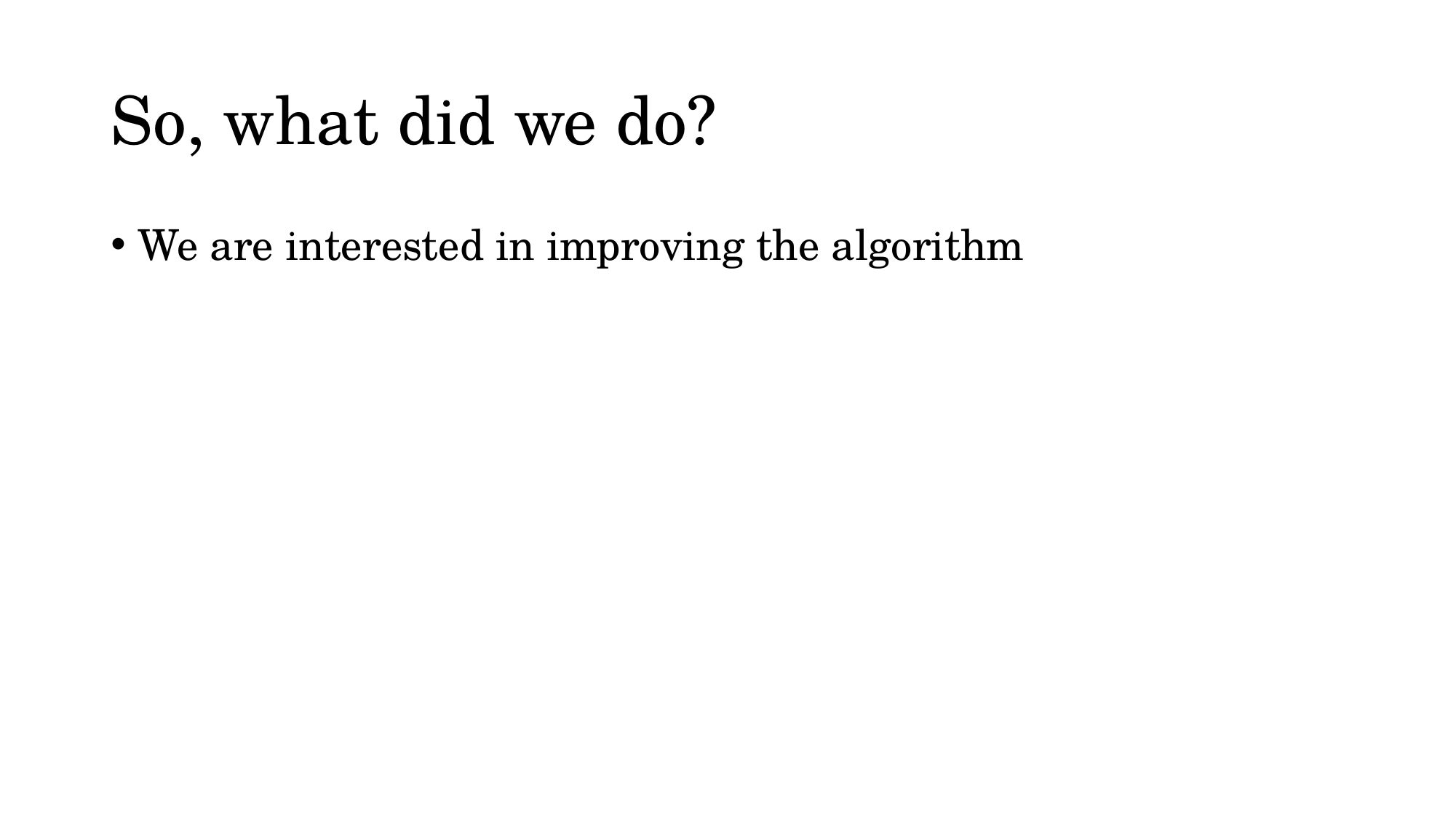

# So, what did we do?
We are interested in improving the algorithm